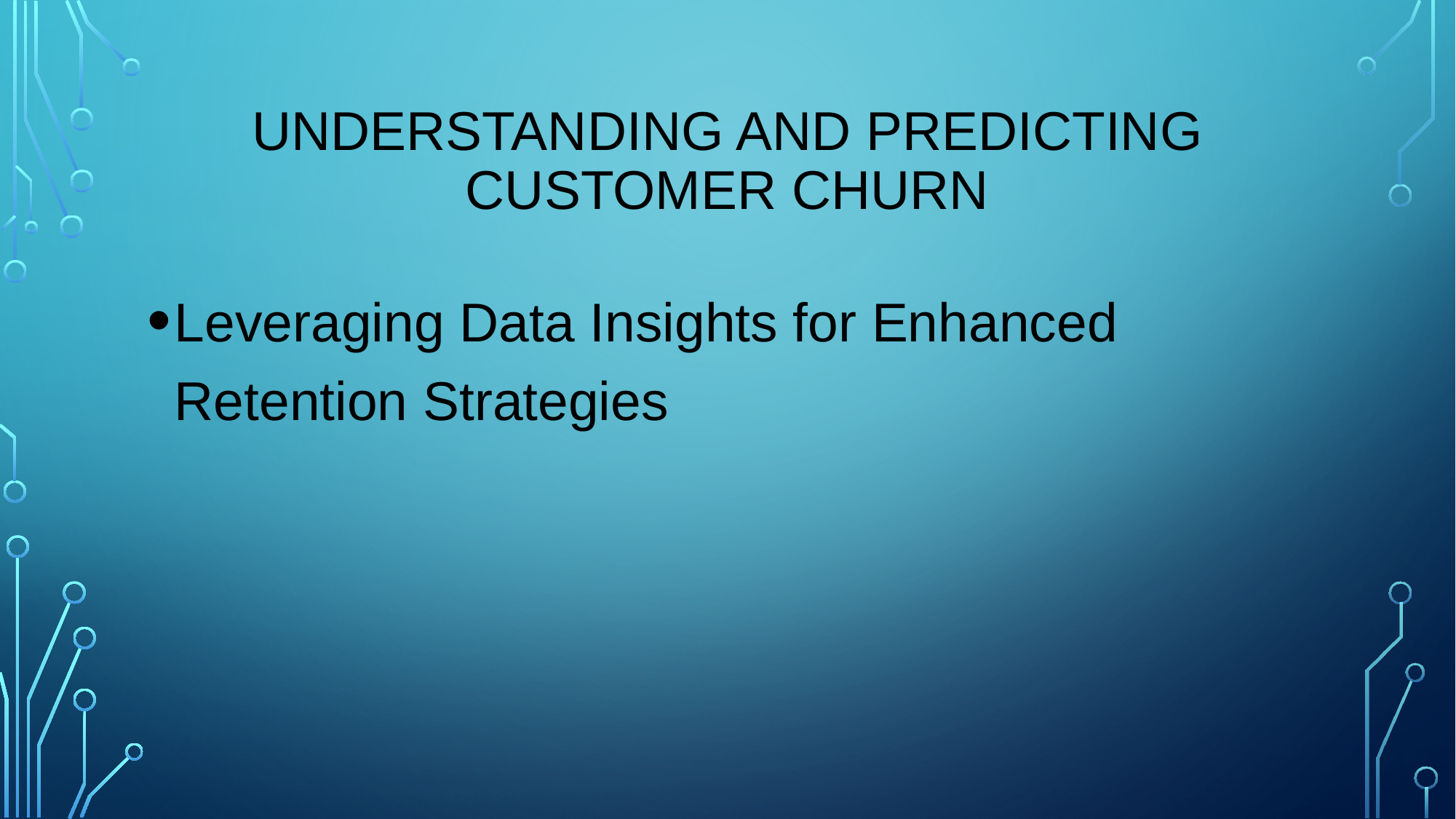

# Understanding and Predicting Customer Churn
Leveraging Data Insights for Enhanced Retention Strategies